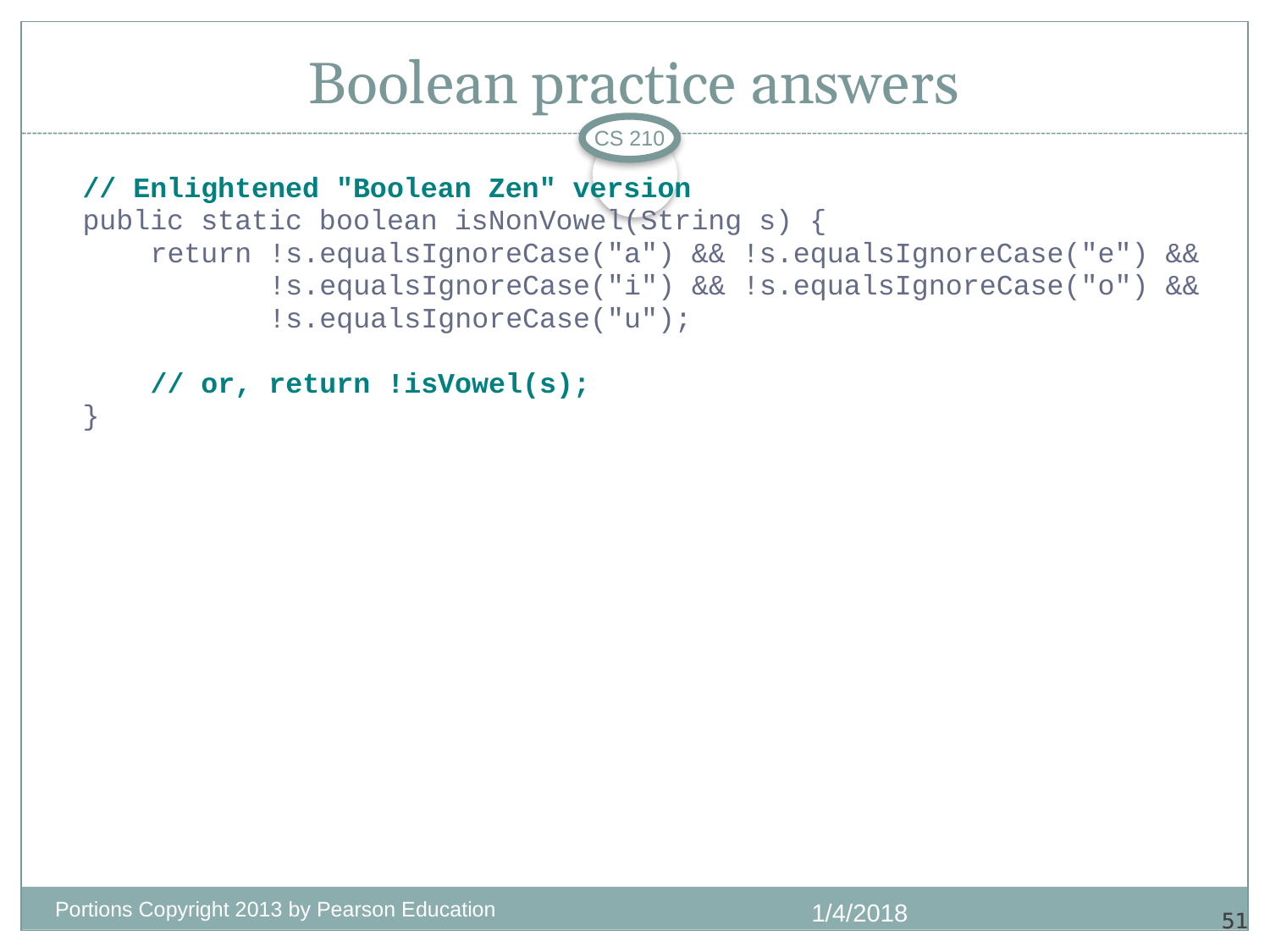

# Boolean practice answers
CS 210
// Enlightened "Boolean Zen" version
public static boolean isNonVowel(String s) {
    return !s.equalsIgnoreCase("a") && !s.equalsIgnoreCase("e") &&
           !s.equalsIgnoreCase("i") && !s.equalsIgnoreCase("o") &&
           !s.equalsIgnoreCase("u");

    // or, return !isVowel(s);
}
Portions Copyright 2013 by Pearson Education
1/4/2018